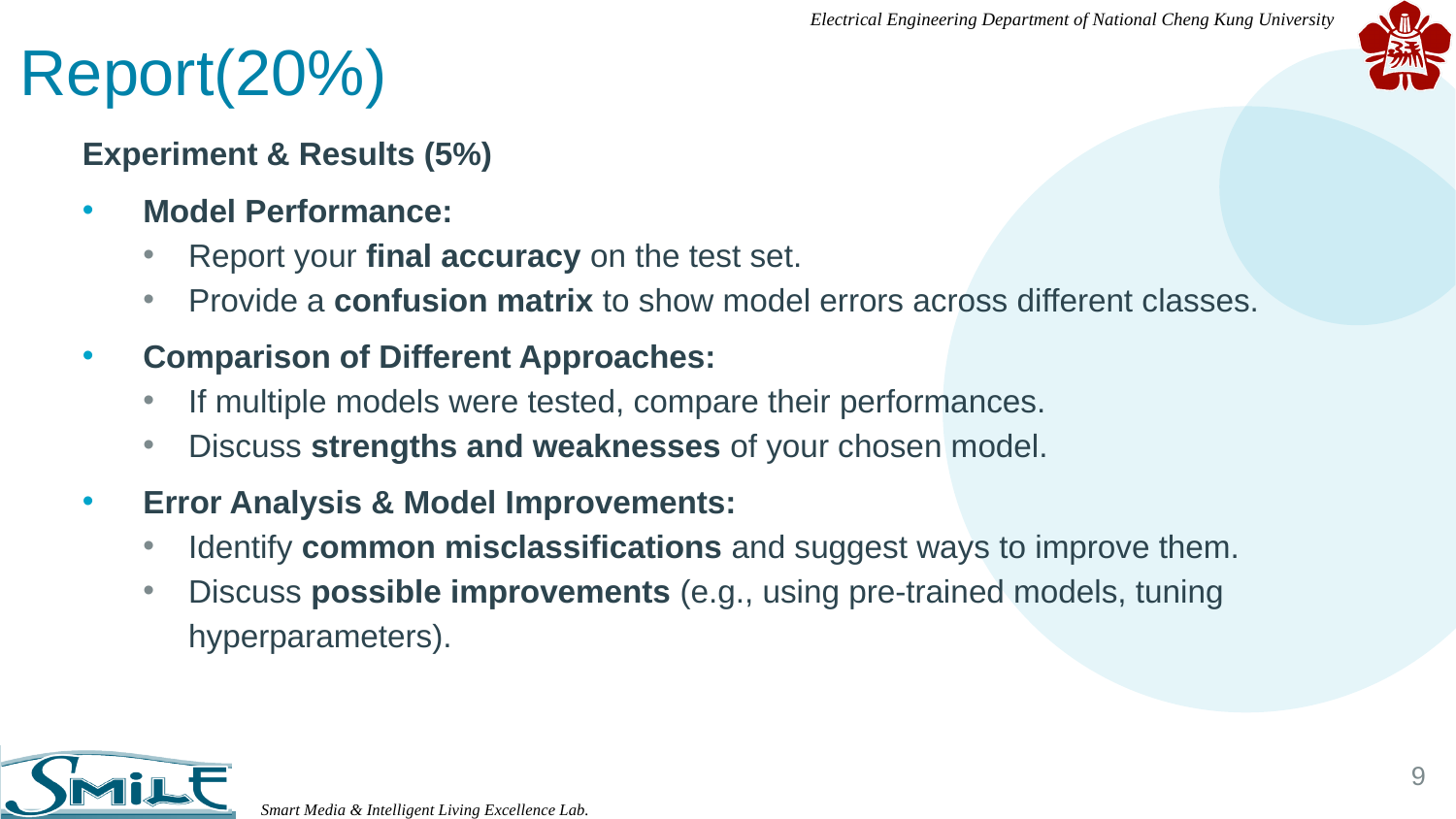

# Report(20%)
Experiment & Results (5%)
Model Performance:
Report your final accuracy on the test set.
Provide a confusion matrix to show model errors across different classes.
Comparison of Different Approaches:
If multiple models were tested, compare their performances.
Discuss strengths and weaknesses of your chosen model.
Error Analysis & Model Improvements:
Identify common misclassifications and suggest ways to improve them.
Discuss possible improvements (e.g., using pre-trained models, tuning hyperparameters).

9